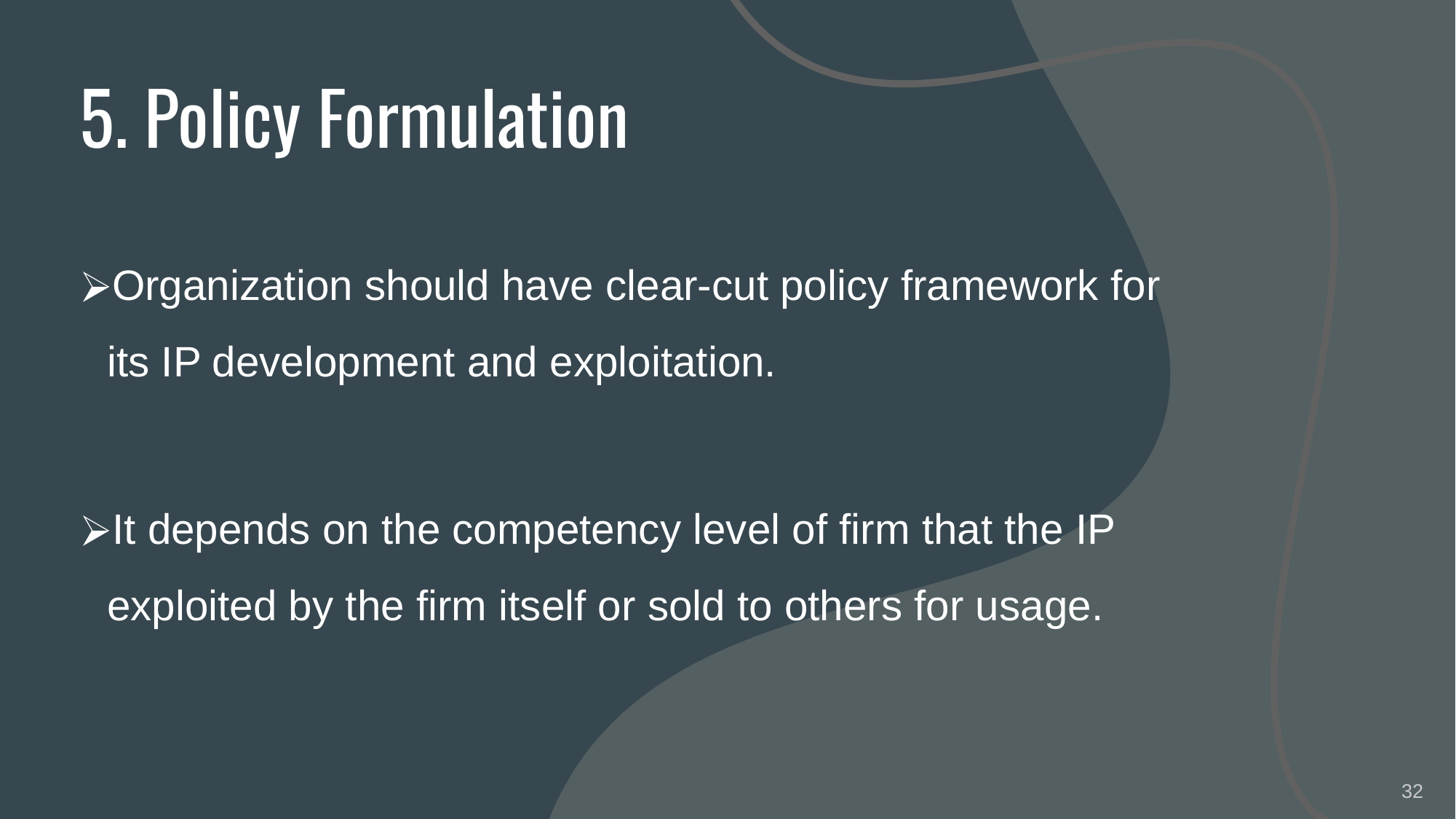

# 5. Policy Formulation
Organization should have clear-cut policy framework for its IP development and exploitation.

It depends on the competency level of firm that the IP exploited by the firm itself or sold to others for usage.

32